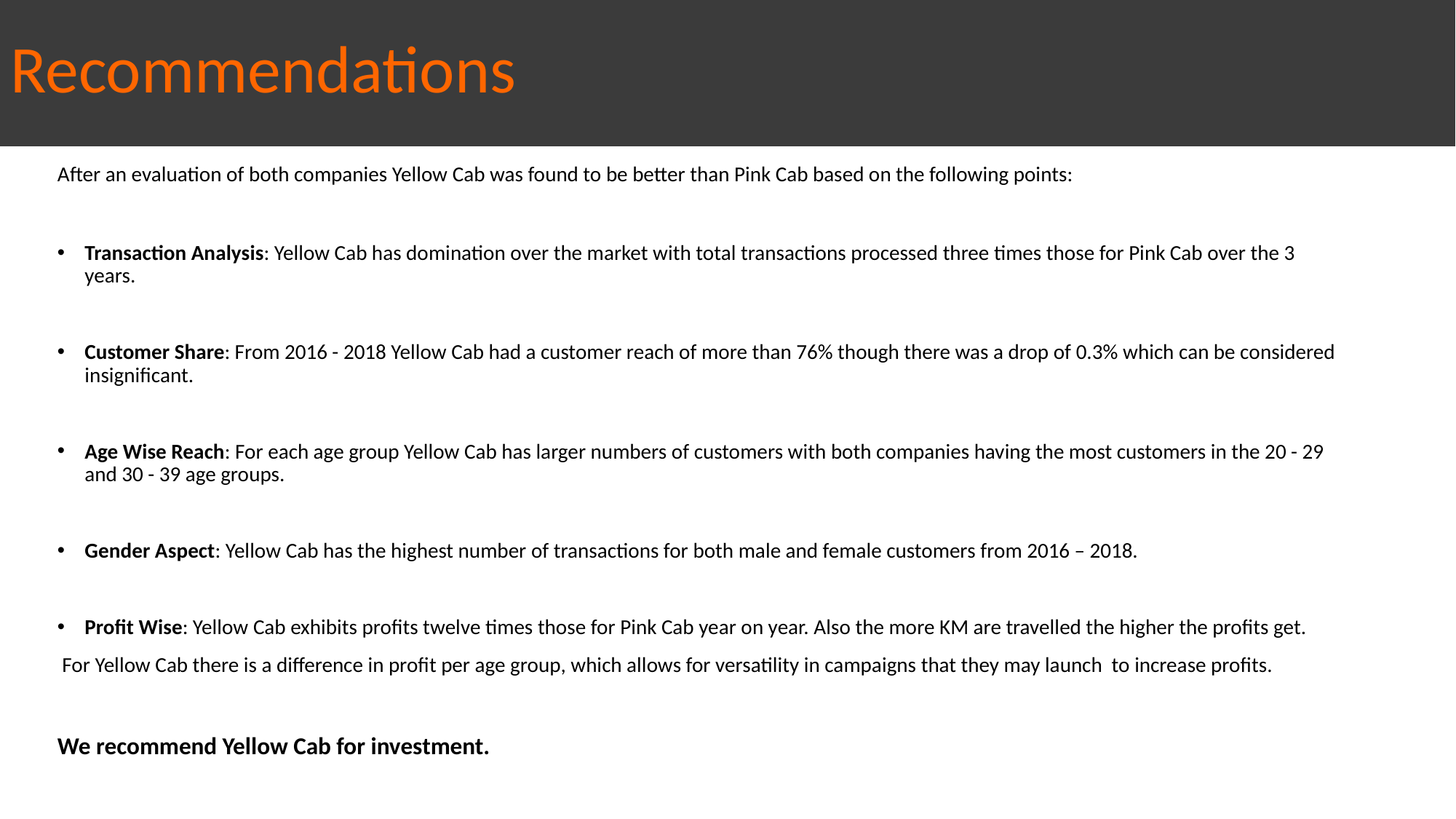

# Recommendations
After an evaluation of both companies Yellow Cab was found to be better than Pink Cab based on the following points:

Transaction Analysis: Yellow Cab has domination over the market with total transactions processed three times those for Pink Cab over the 3 years.

Customer Share: From 2016 - 2018 Yellow Cab had a customer reach of more than 76% though there was a drop of 0.3% which can be considered insignificant.

Age Wise Reach: For each age group Yellow Cab has larger numbers of customers with both companies having the most customers in the 20 - 29 and 30 - 39 age groups.

Gender Aspect: Yellow Cab has the highest number of transactions for both male and female customers from 2016 – 2018.

Profit Wise: Yellow Cab exhibits profits twelve times those for Pink Cab year on year. Also the more KM are travelled the higher the profits get.
 For Yellow Cab there is a difference in profit per age group, which allows for versatility in campaigns that they may launch  to increase profits.

We recommend Yellow Cab for investment.